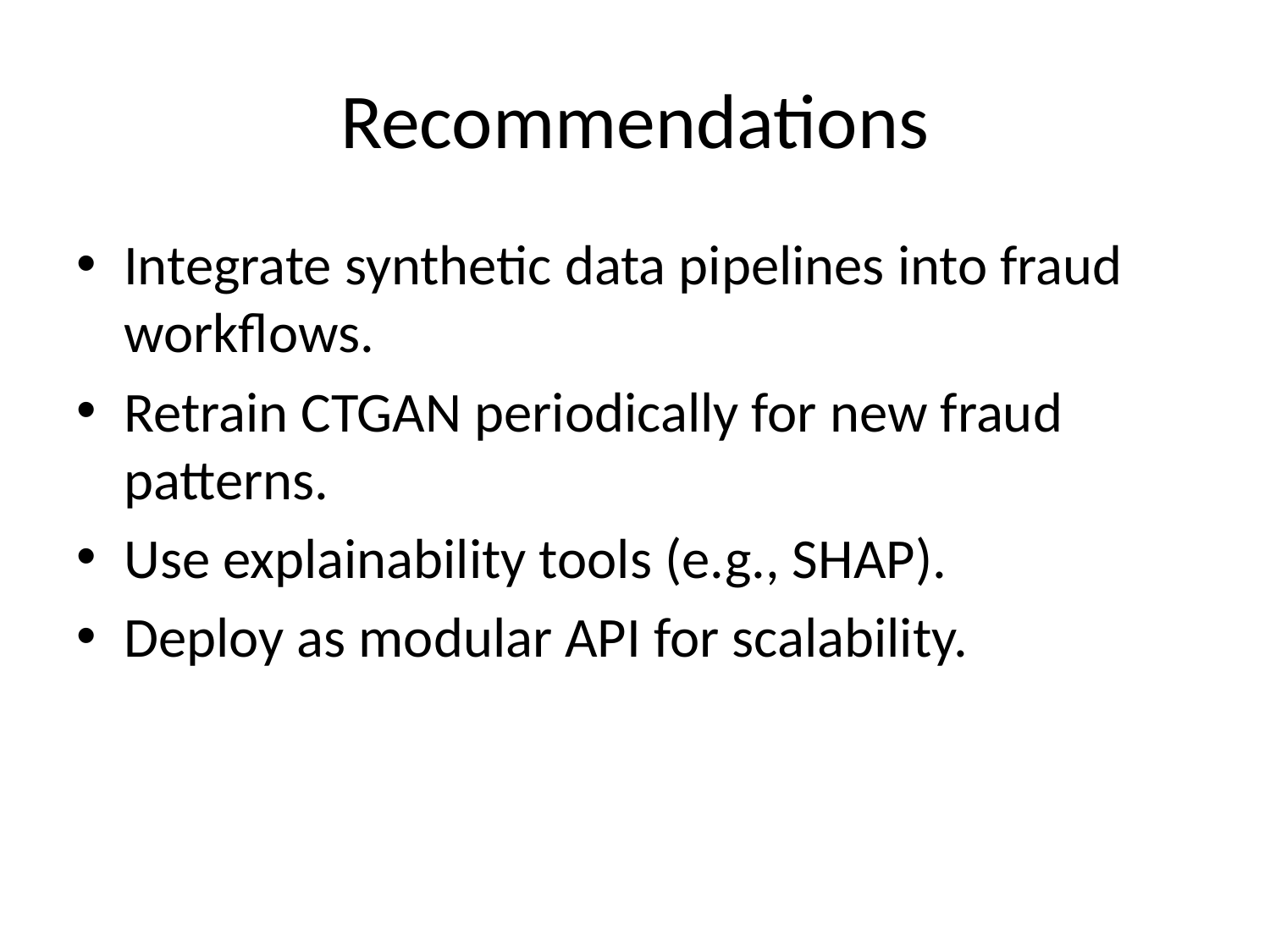

# Recommendations
Integrate synthetic data pipelines into fraud workflows.
Retrain CTGAN periodically for new fraud patterns.
Use explainability tools (e.g., SHAP).
Deploy as modular API for scalability.